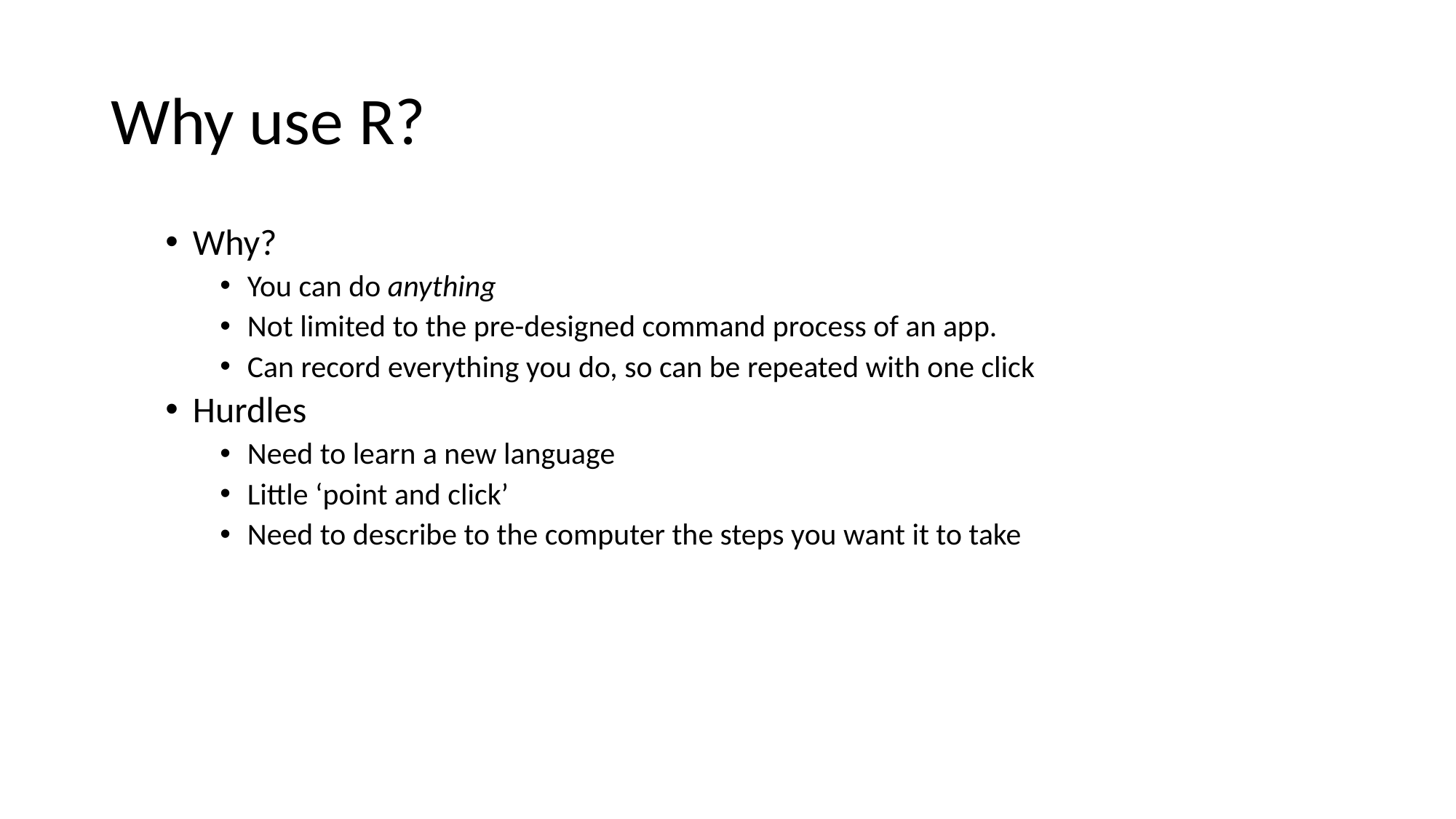

# Why use R?
Why?
You can do anything
Not limited to the pre-designed command process of an app.
Can record everything you do, so can be repeated with one click
Hurdles
Need to learn a new language
Little ‘point and click’
Need to describe to the computer the steps you want it to take